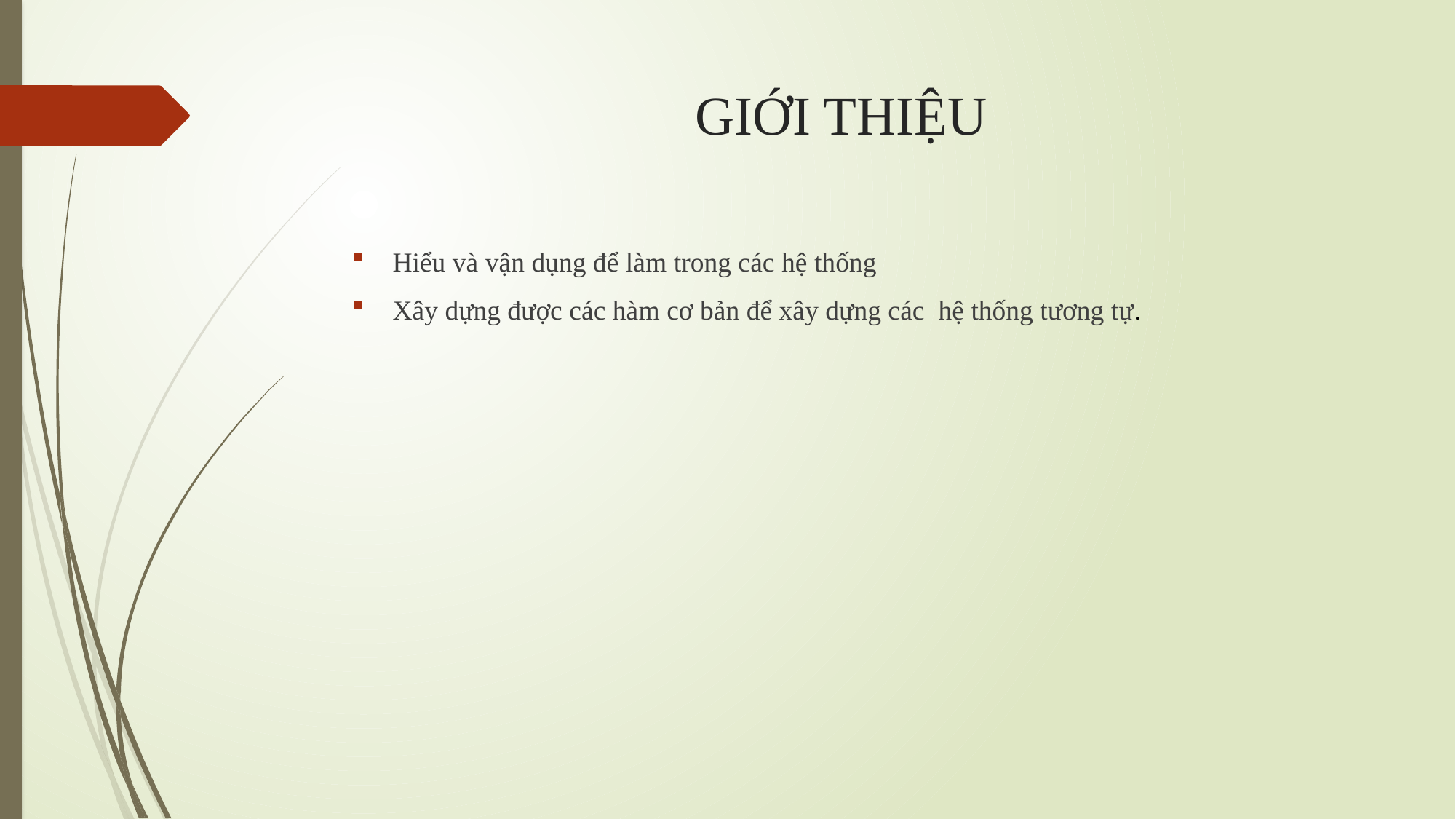

# GIỚI THIỆU
Hiểu và vận dụng để làm trong các hệ thống
Xây dựng được các hàm cơ bản để xây dựng các  hệ thống tương tự.